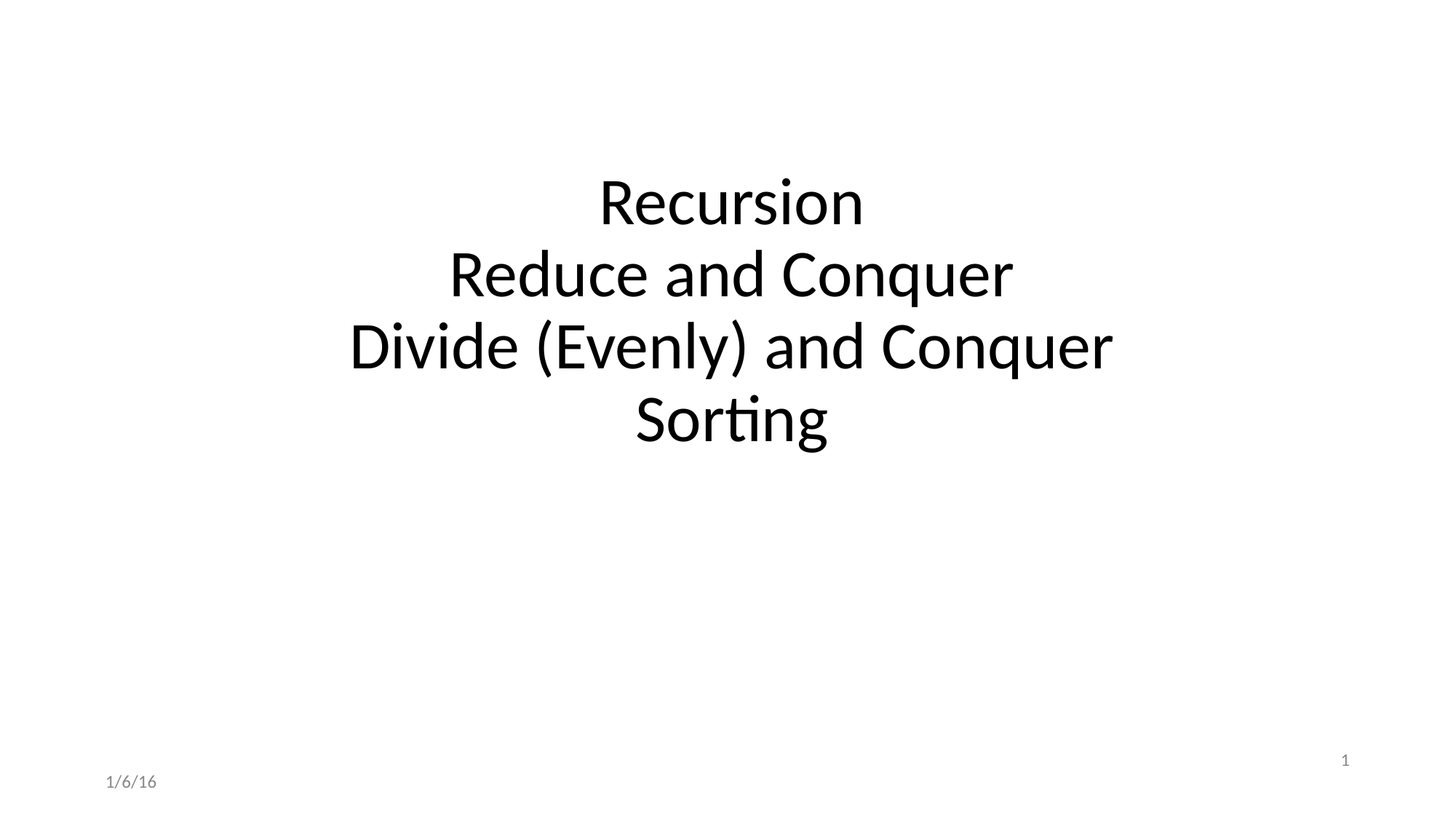

# Recursion
Reduce and Conquer
Divide (Evenly) and Conquer
Sorting
1
1/6/16